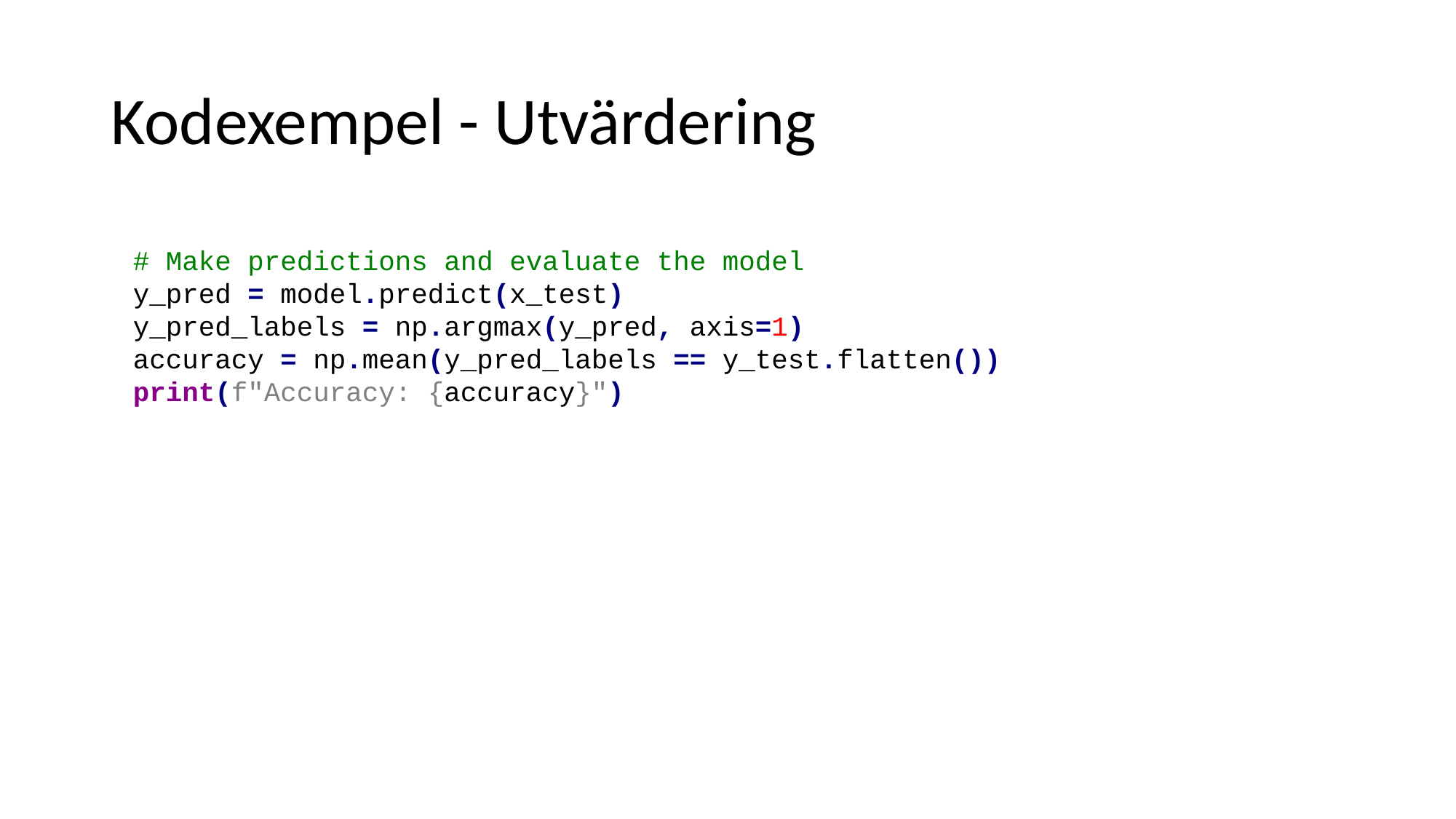

# Kodexempel - Utvärdering
# Make predictions and evaluate the model
y_pred = model.predict(x_test)
y_pred_labels = np.argmax(y_pred, axis=1)
accuracy = np.mean(y_pred_labels == y_test.flatten())
print(f"Accuracy: {accuracy}")